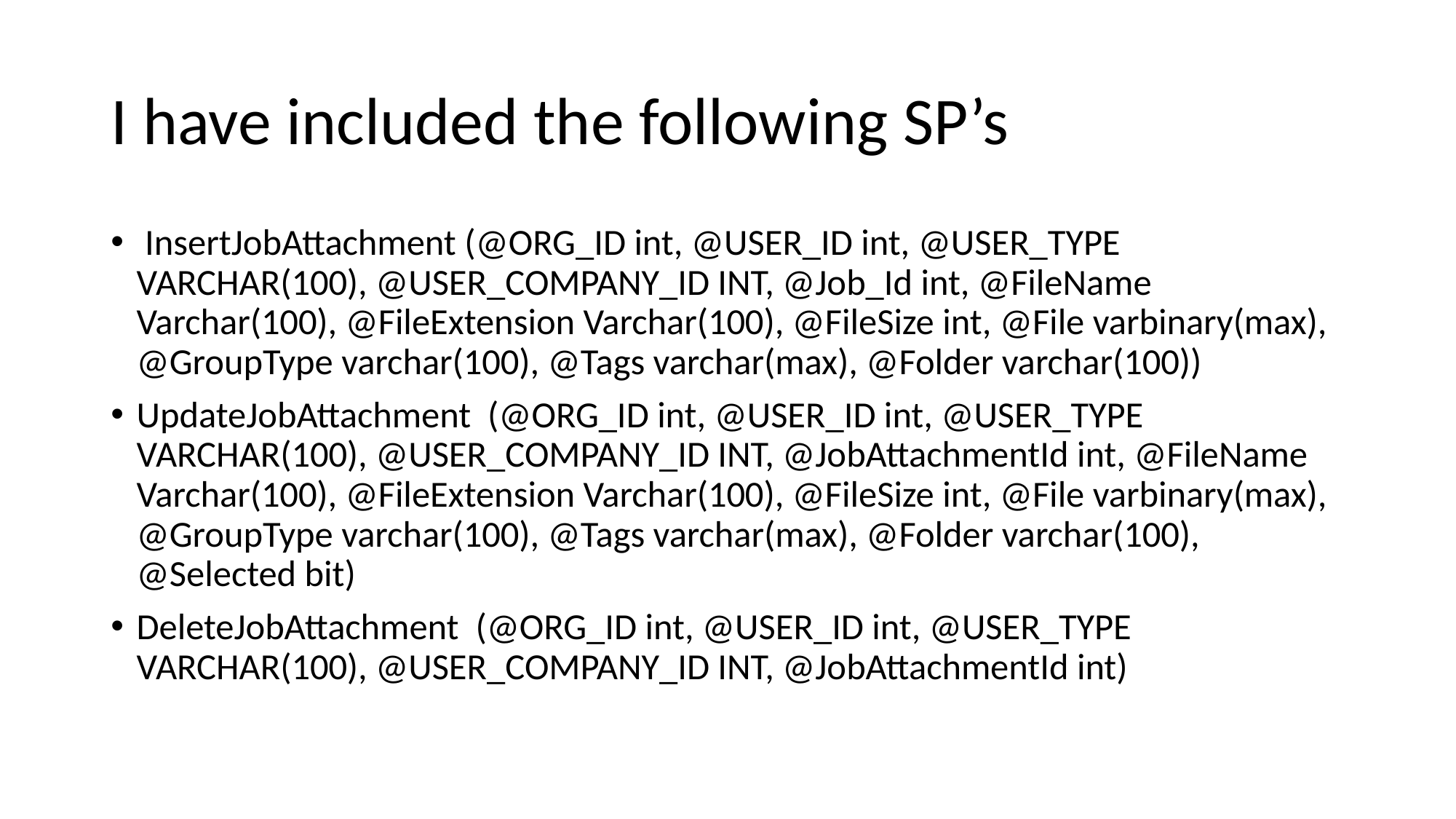

# I have included the following SP’s
 InsertJobAttachment (@ORG_ID int, @USER_ID int, @USER_TYPE VARCHAR(100), @USER_COMPANY_ID INT, @Job_Id int, @FileName Varchar(100), @FileExtension Varchar(100), @FileSize int, @File varbinary(max), @GroupType varchar(100), @Tags varchar(max), @Folder varchar(100))
UpdateJobAttachment  (@ORG_ID int, @USER_ID int, @USER_TYPE VARCHAR(100), @USER_COMPANY_ID INT, @JobAttachmentId int, @FileName Varchar(100), @FileExtension Varchar(100), @FileSize int, @File varbinary(max), @GroupType varchar(100), @Tags varchar(max), @Folder varchar(100), @Selected bit)
DeleteJobAttachment  (@ORG_ID int, @USER_ID int, @USER_TYPE VARCHAR(100), @USER_COMPANY_ID INT, @JobAttachmentId int)